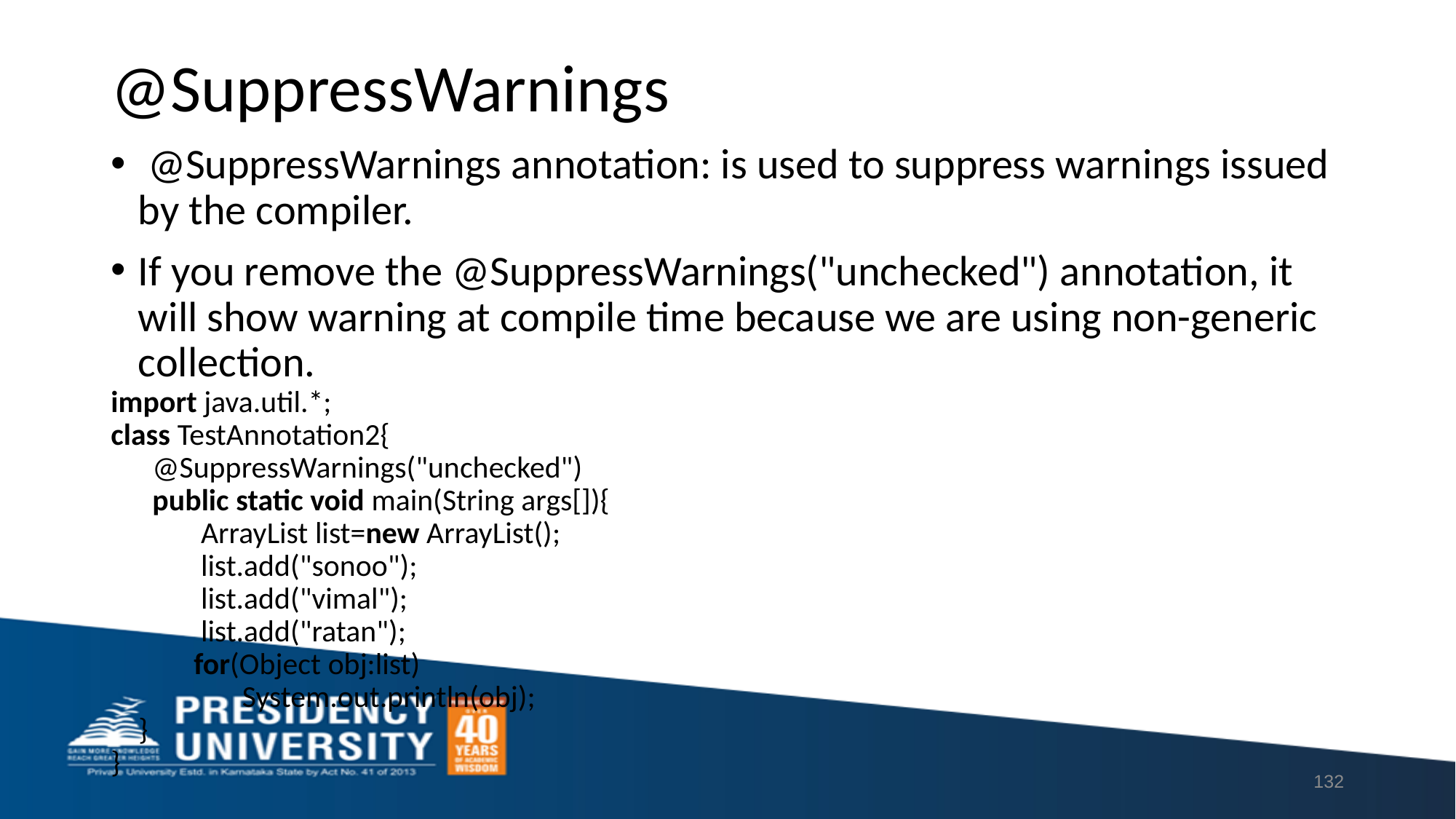

# @SuppressWarnings
 @SuppressWarnings annotation: is used to suppress warnings issued by the compiler.
If you remove the @SuppressWarnings("unchecked") annotation, it will show warning at compile time because we are using non-generic collection.
import java.util.*;
class TestAnnotation2{
      @SuppressWarnings("unchecked")
      public static void main(String args[]){
             ArrayList list=new ArrayList();
             list.add("sonoo");
             list.add("vimal");
             list.add("ratan");
            for(Object obj:list)
                   System.out.println(obj);
    }
}

132